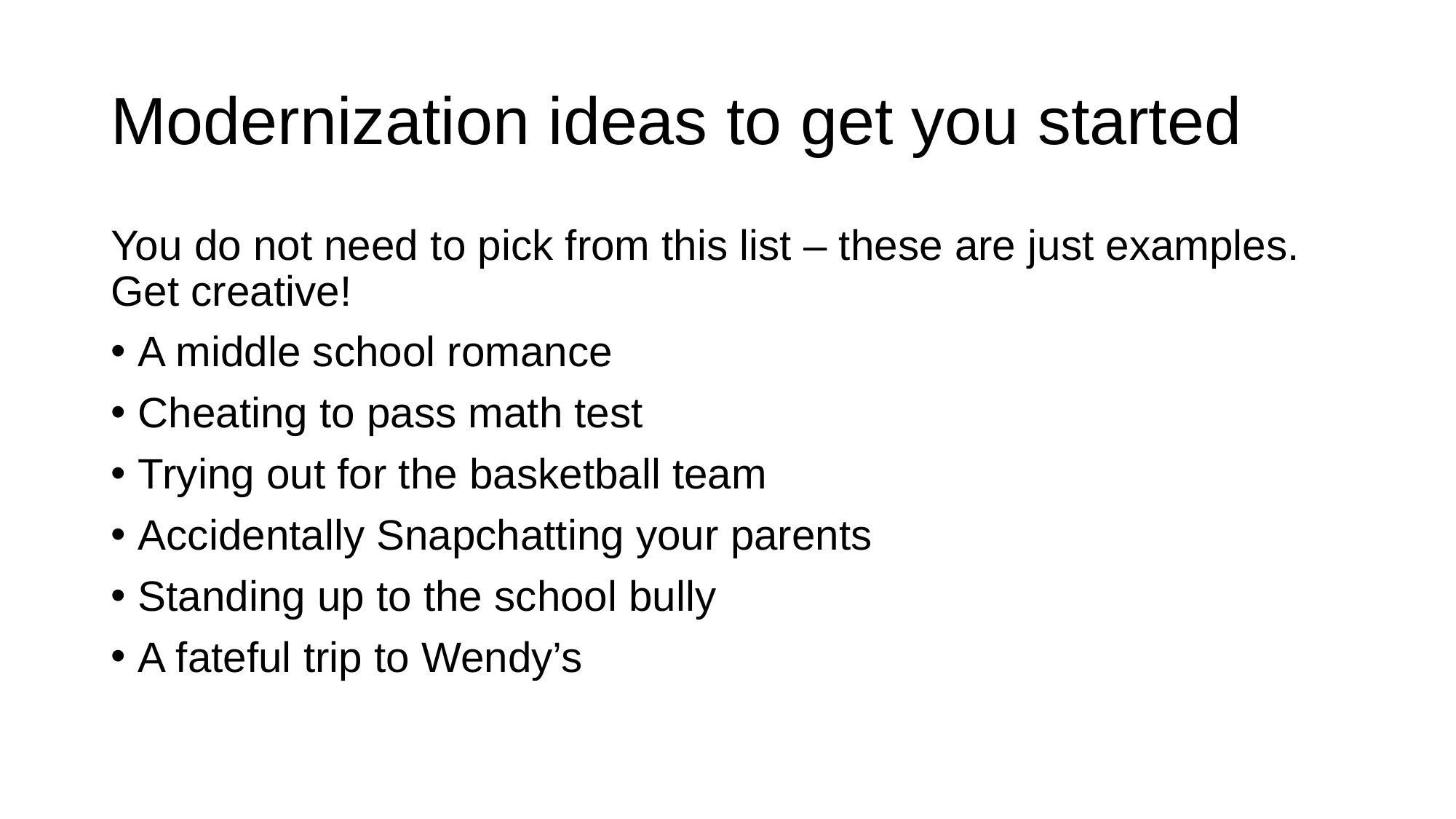

# Modernization ideas to get you started
You do not need to pick from this list – these are just examples. Get creative!
A middle school romance
Cheating to pass math test
Trying out for the basketball team
Accidentally Snapchatting your parents
Standing up to the school bully
A fateful trip to Wendy’s